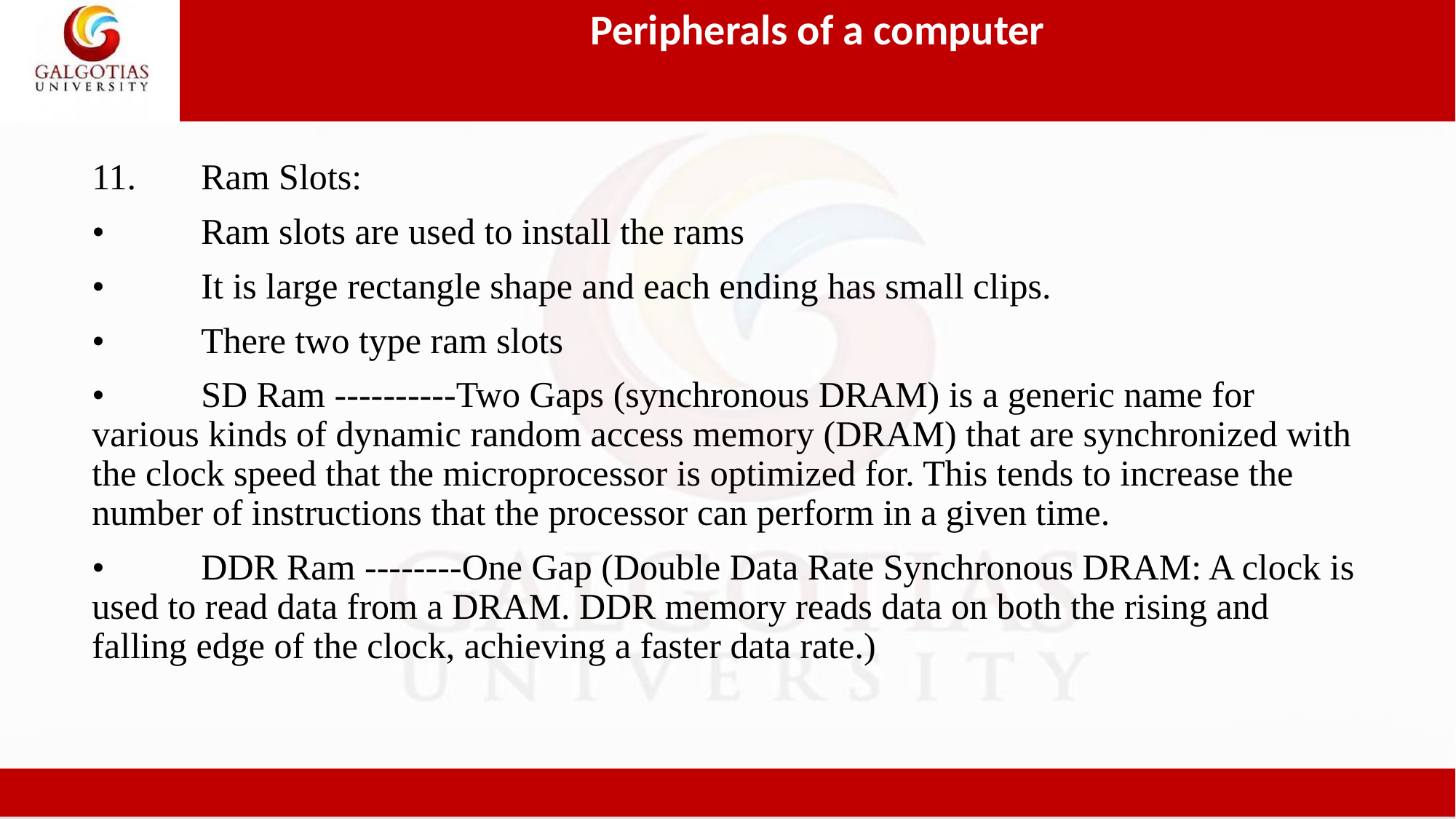

Peripherals of a computer

11.	Ram Slots:
•	Ram slots are used to install the rams
•	It is large rectangle shape and each ending has small clips.
•	There two type ram slots
•	SD Ram ----------Two Gaps (synchronous DRAM) is a generic name for various kinds of dynamic random access memory (DRAM) that are synchronized with the clock speed that the microprocessor is optimized for. This tends to increase the number of instructions that the processor can perform in a given time.
•	DDR Ram --------One Gap (Double Data Rate Synchronous DRAM: A clock is used to read data from a DRAM. DDR memory reads data on both the rising and falling edge of the clock, achieving a faster data rate.)